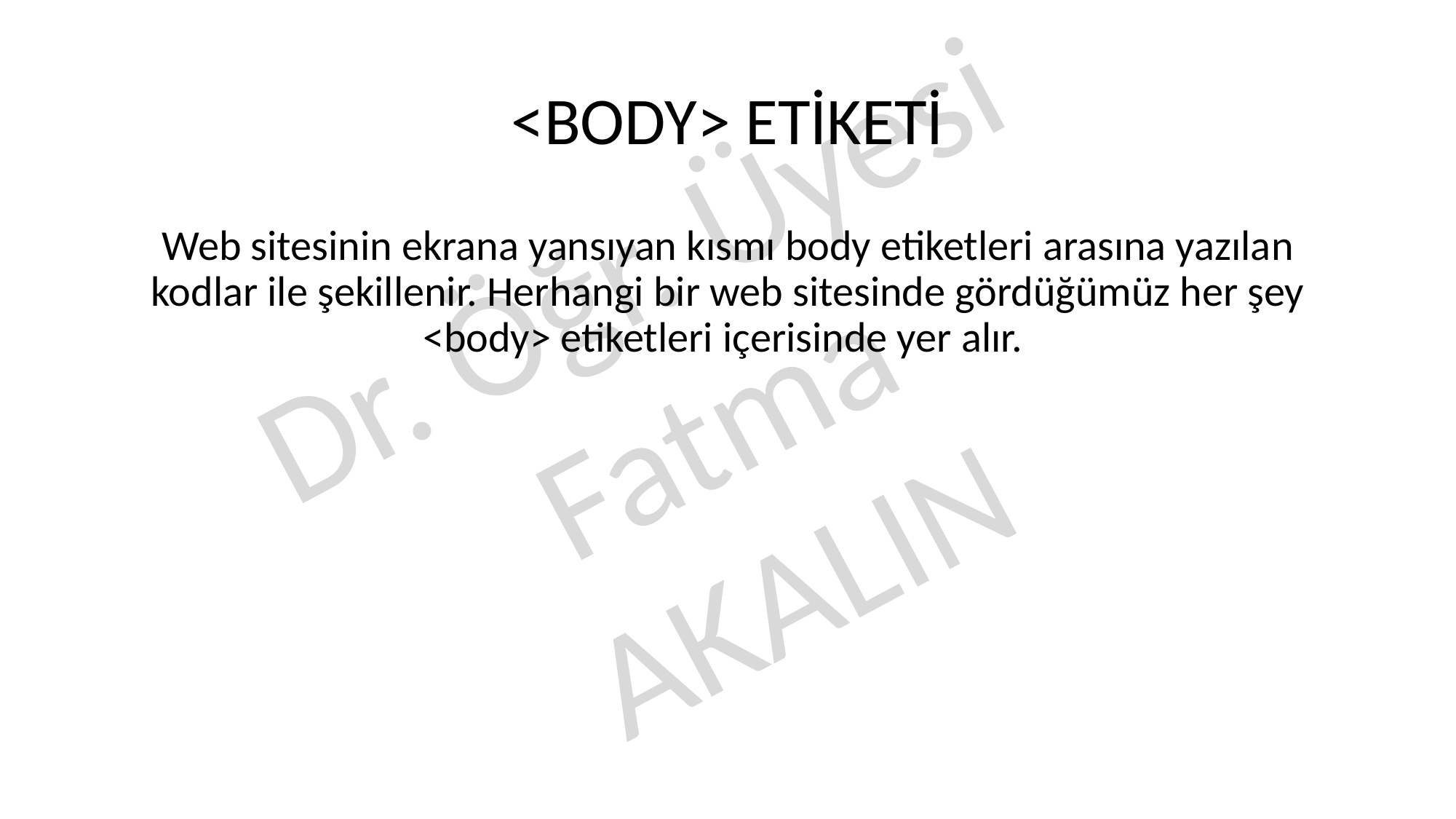

# <BODY> ETİKETİ
Web sitesinin ekrana yansıyan kısmı body etiketleri arasına yazılan kodlar ile şekillenir. Herhangi bir web sitesinde gördüğümüz her şey <body> etiketleri içerisinde yer alır.